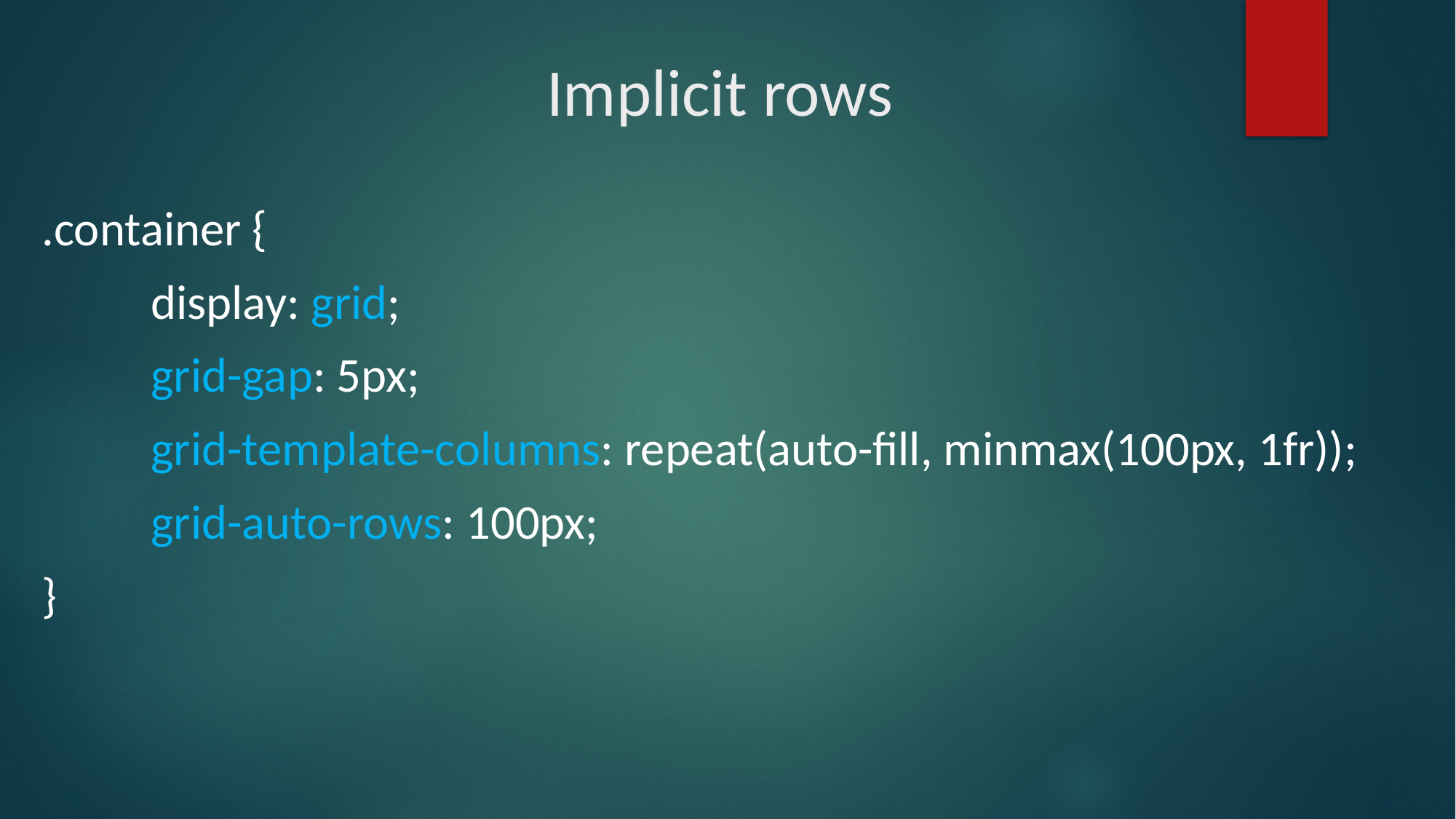

# Implicit rows
.container {
	display: grid;
	grid-gap: 5px;
	grid-template-columns: repeat(auto-fill, minmax(100px, 1fr));
	grid-auto-rows: 100px;
}